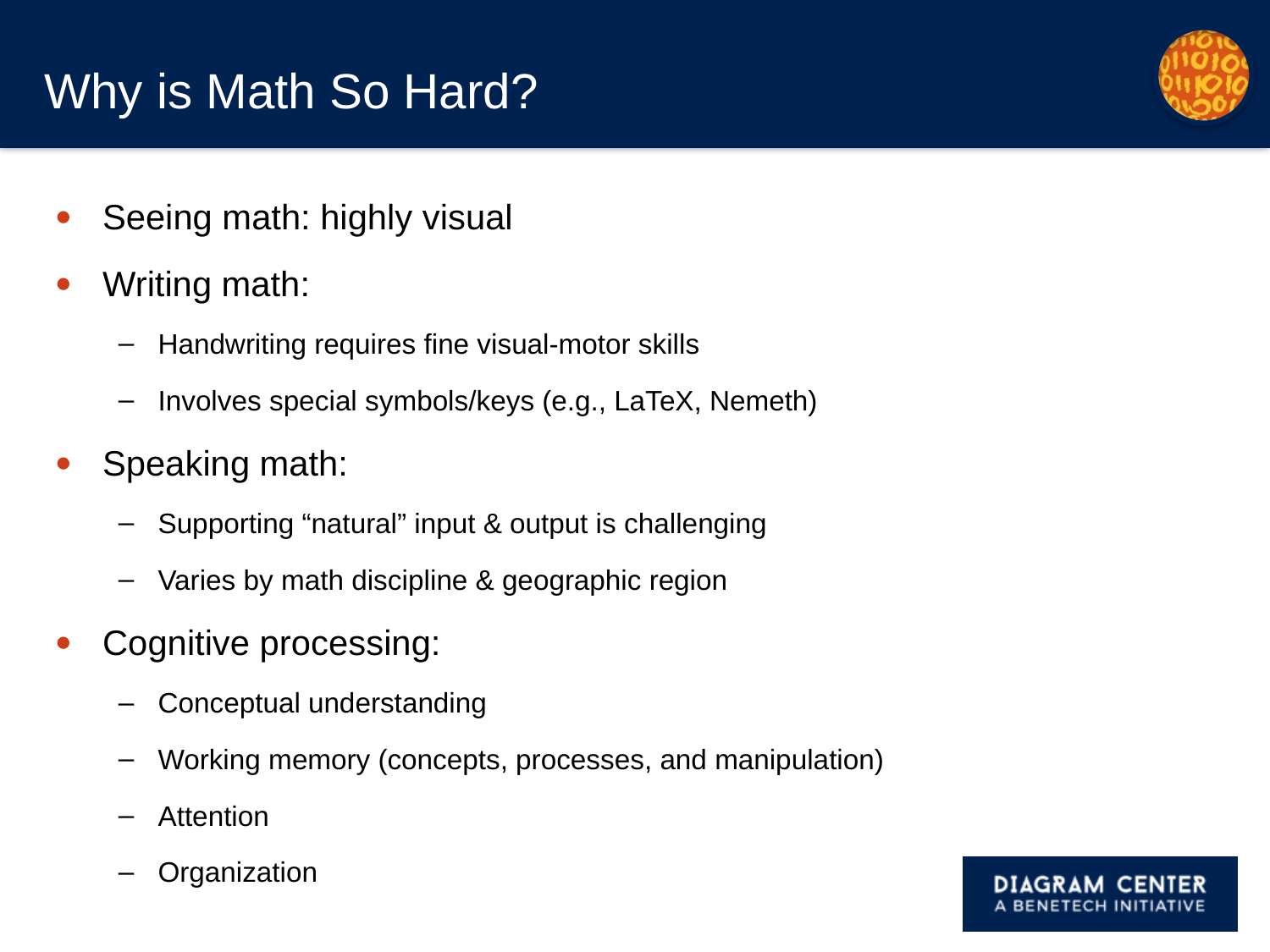

# Why is Math So Hard?
Seeing math: highly visual
Writing math:
Handwriting requires fine visual-motor skills
Involves special symbols/keys (e.g., LaTeX, Nemeth)
Speaking math:
Supporting “natural” input & output is challenging
Varies by math discipline & geographic region
Cognitive processing:
Conceptual understanding
Working memory (concepts, processes, and manipulation)
Attention
Organization